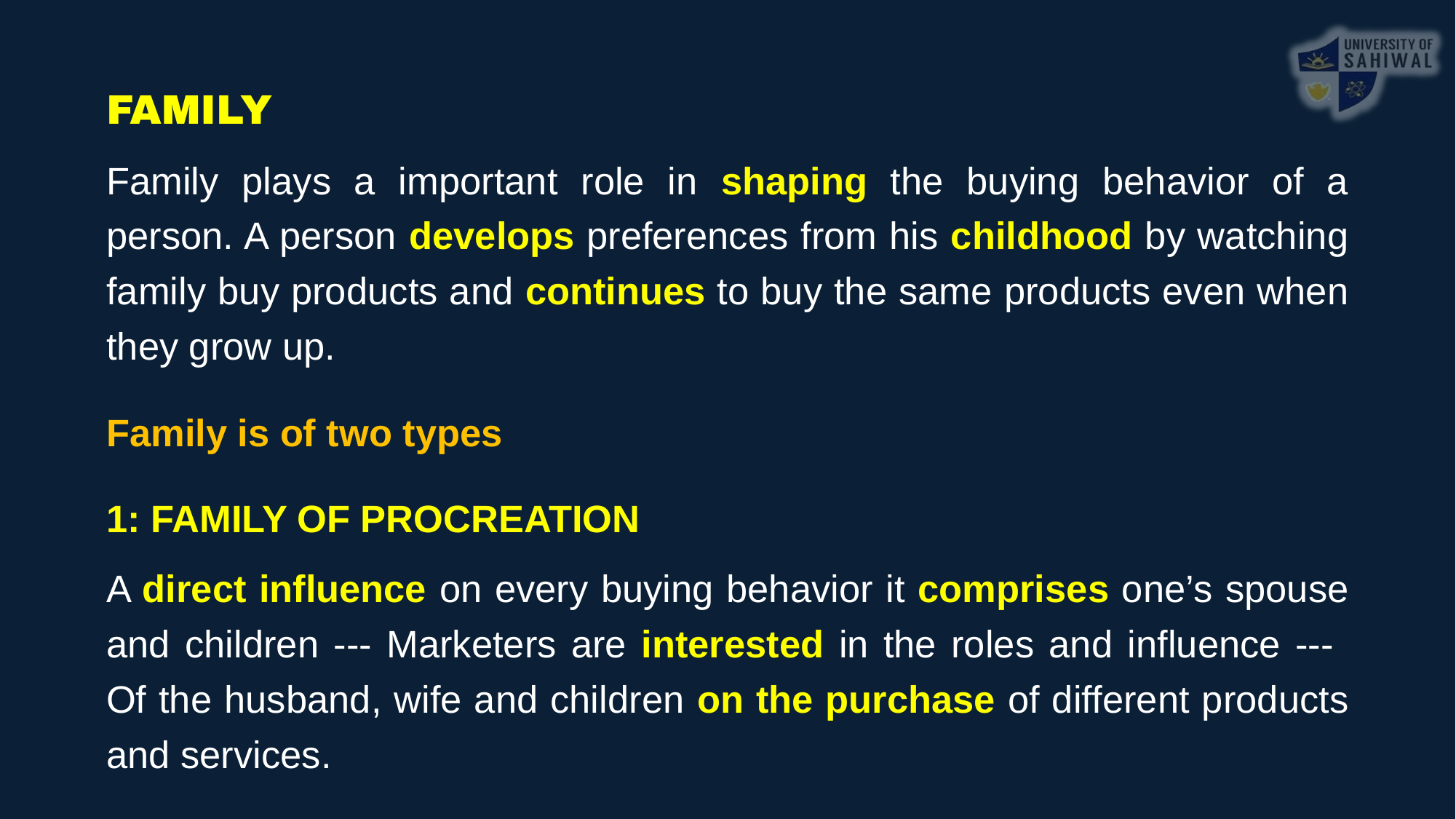

FAMILY
Family plays a important role in shaping the buying behavior of a person. A person develops preferences from his childhood by watching family buy products and continues to buy the same products even when they grow up.

Family is of two types

1: FAMILY OF PROCREATION
A direct influence on every buying behavior it comprises one’s spouse and children --- Marketers are interested in the roles and influence ---  Of the husband, wife and children on the purchase of different products and services.